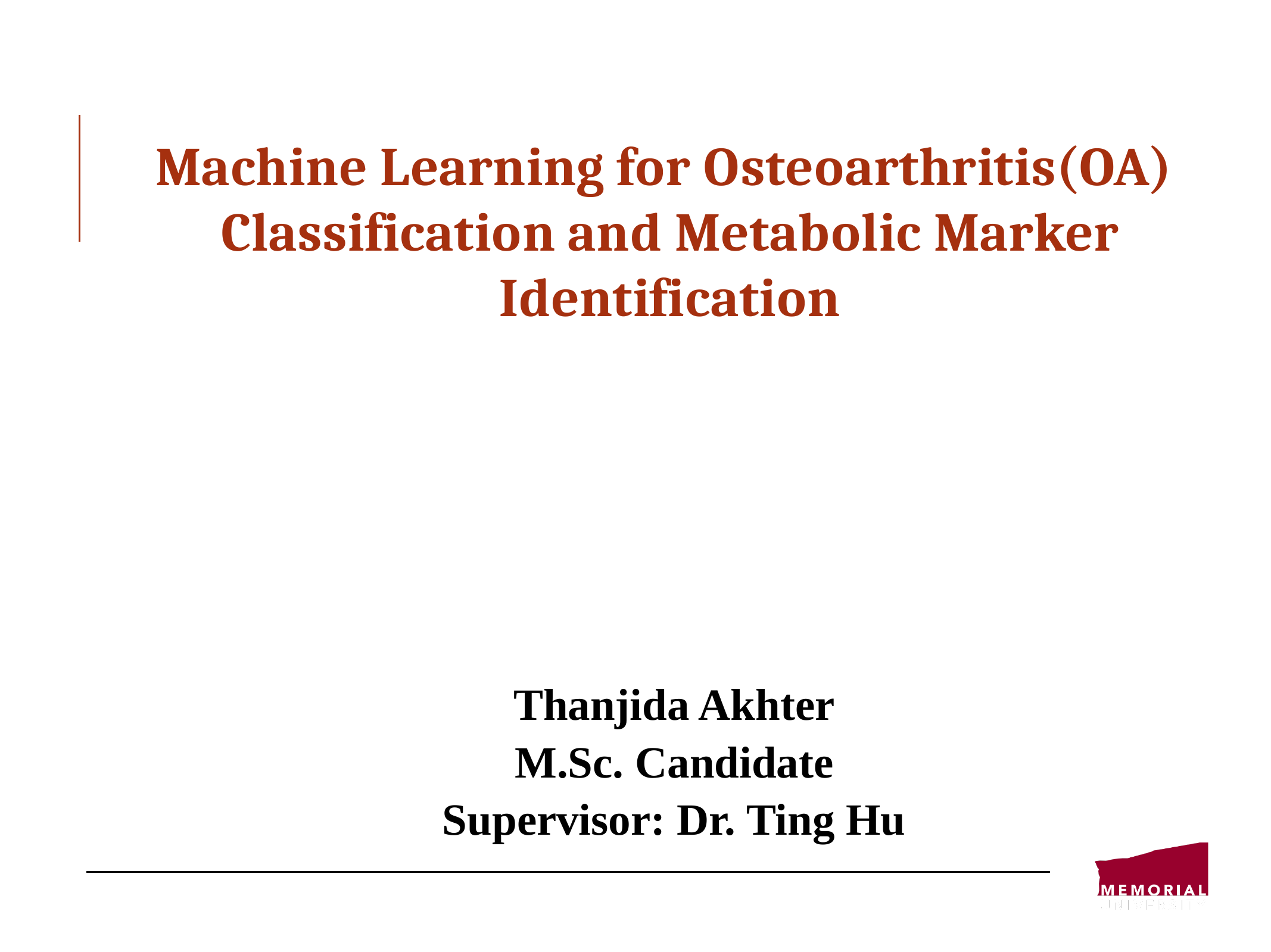

Machine Learning for Osteoarthritis(OA)
Classification and Metabolic Marker Identification
Thanjida Akhter
M.Sc. Candidate
Supervisor: Dr. Ting Hu